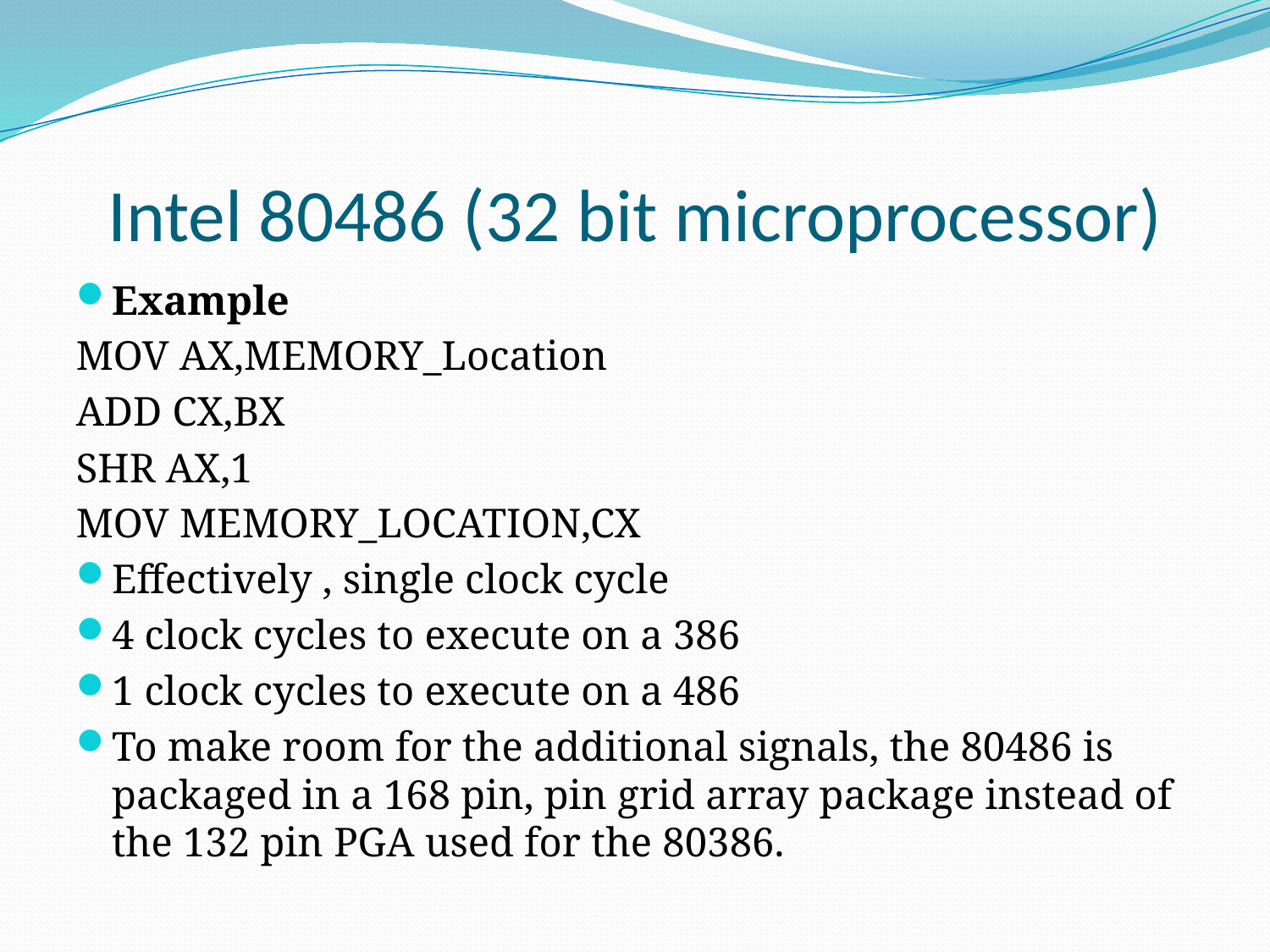

# Intel 80486 (32 bit microprocessor)
Example
MOV AX,MEMORY_Location
ADD CX,BX
SHR AX,1
MOV MEMORY_LOCATION,CX
Effectively , single clock cycle
4 clock cycles to execute on a 386
1 clock cycles to execute on a 486
To make room for the additional signals, the 80486 is packaged in a 168 pin, pin grid array package instead of the 132 pin PGA used for the 80386.